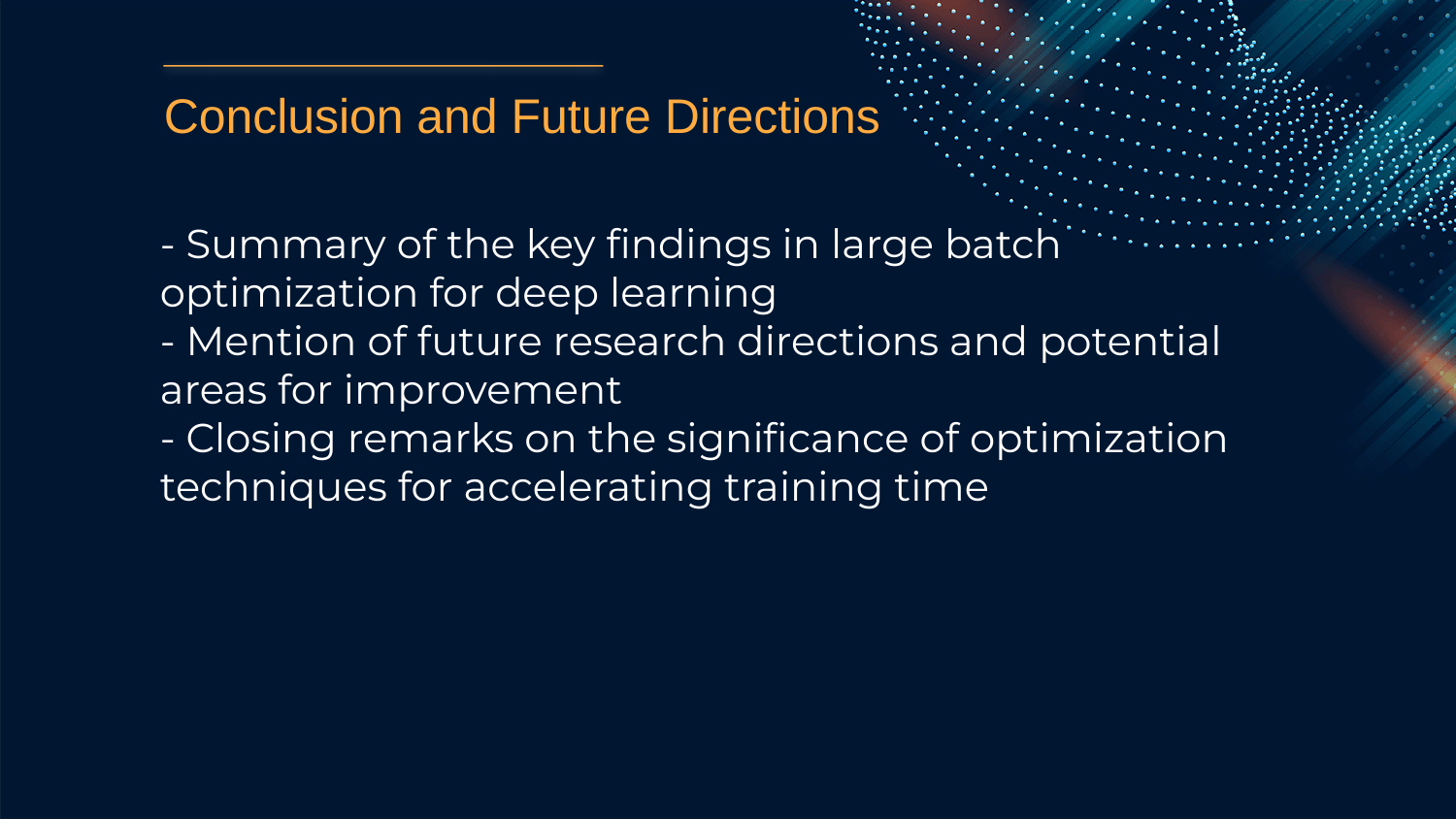

Conclusion and Future Directions
- Summary of the key findings in large batch optimization for deep learning
- Mention of future research directions and potential areas for improvement
- Closing remarks on the significance of optimization techniques for accelerating training time